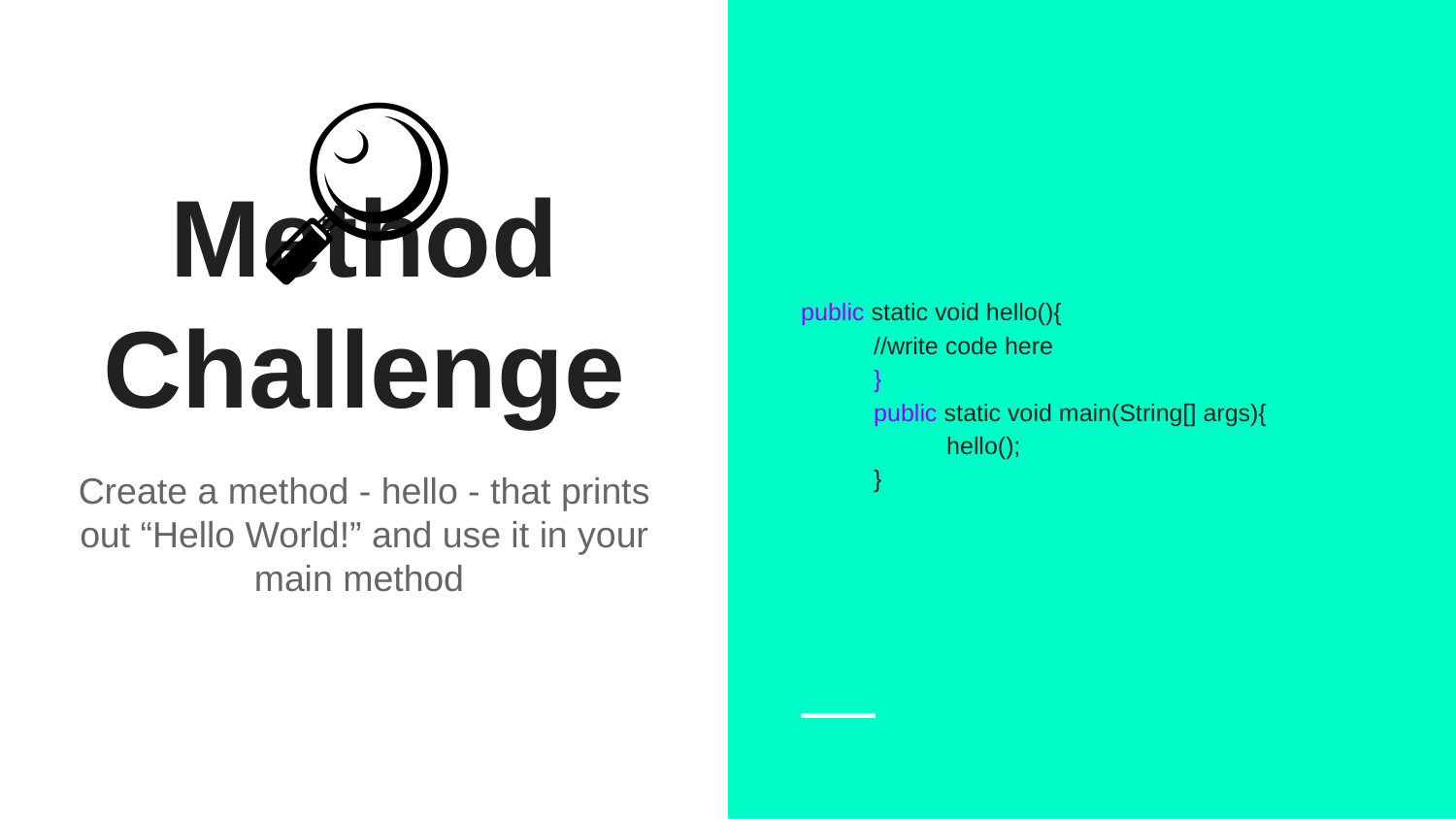

🔎
public static void hello(){
//write code here
}
public static void main(String[] args){
	hello();
}
# Method Challenge
Create a method - hello - that prints out “Hello World!” and use it in your main method